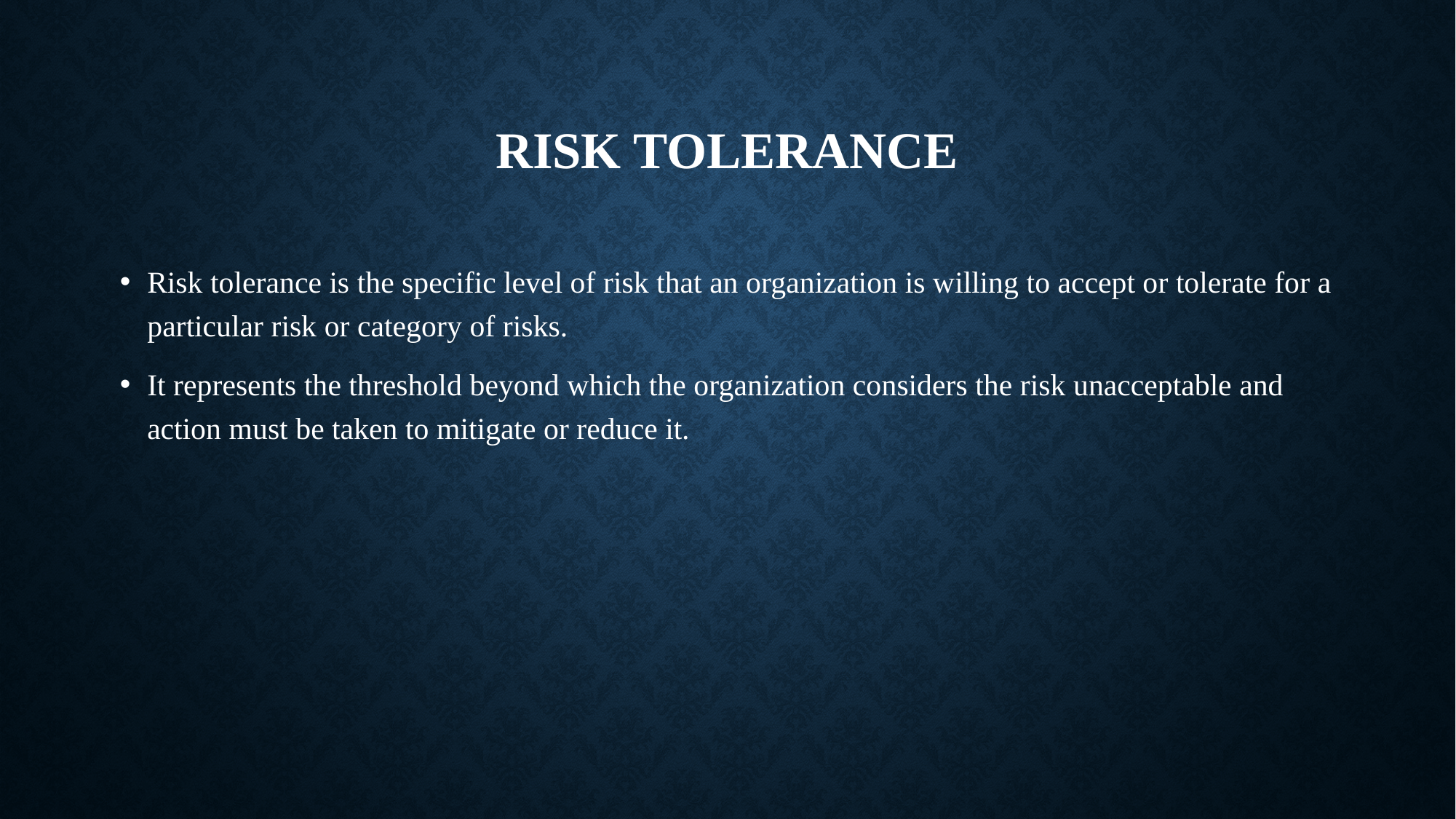

# Risk tolerance
Risk tolerance is the specific level of risk that an organization is willing to accept or tolerate for a particular risk or category of risks.
It represents the threshold beyond which the organization considers the risk unacceptable and action must be taken to mitigate or reduce it.